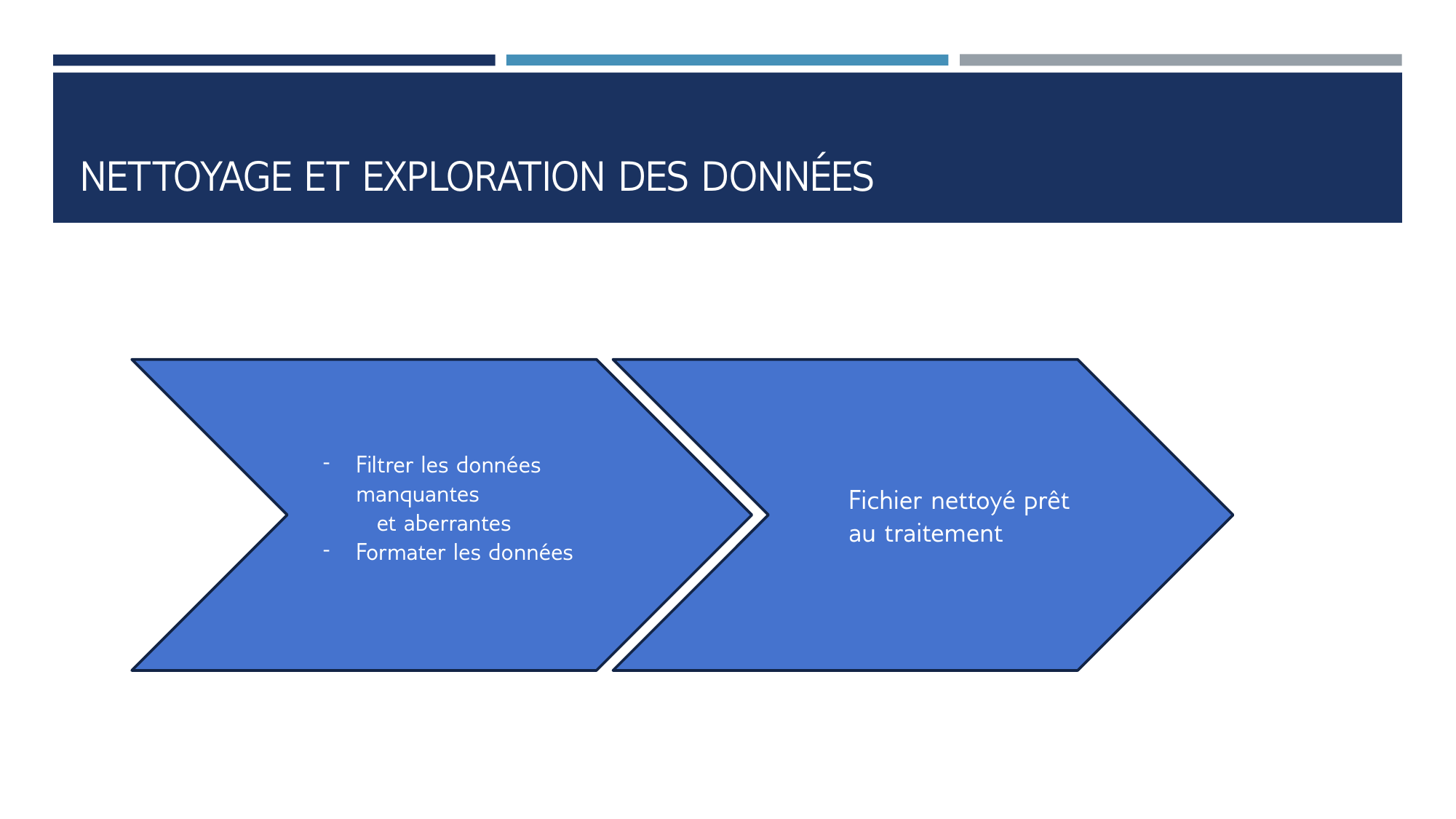

# NETTOYAGE ET EXPLORATION DES DONNÉES

Filtrer les données manquantes
et aberrantes
Formater les données

Fichier nettoyé prêt au traitement